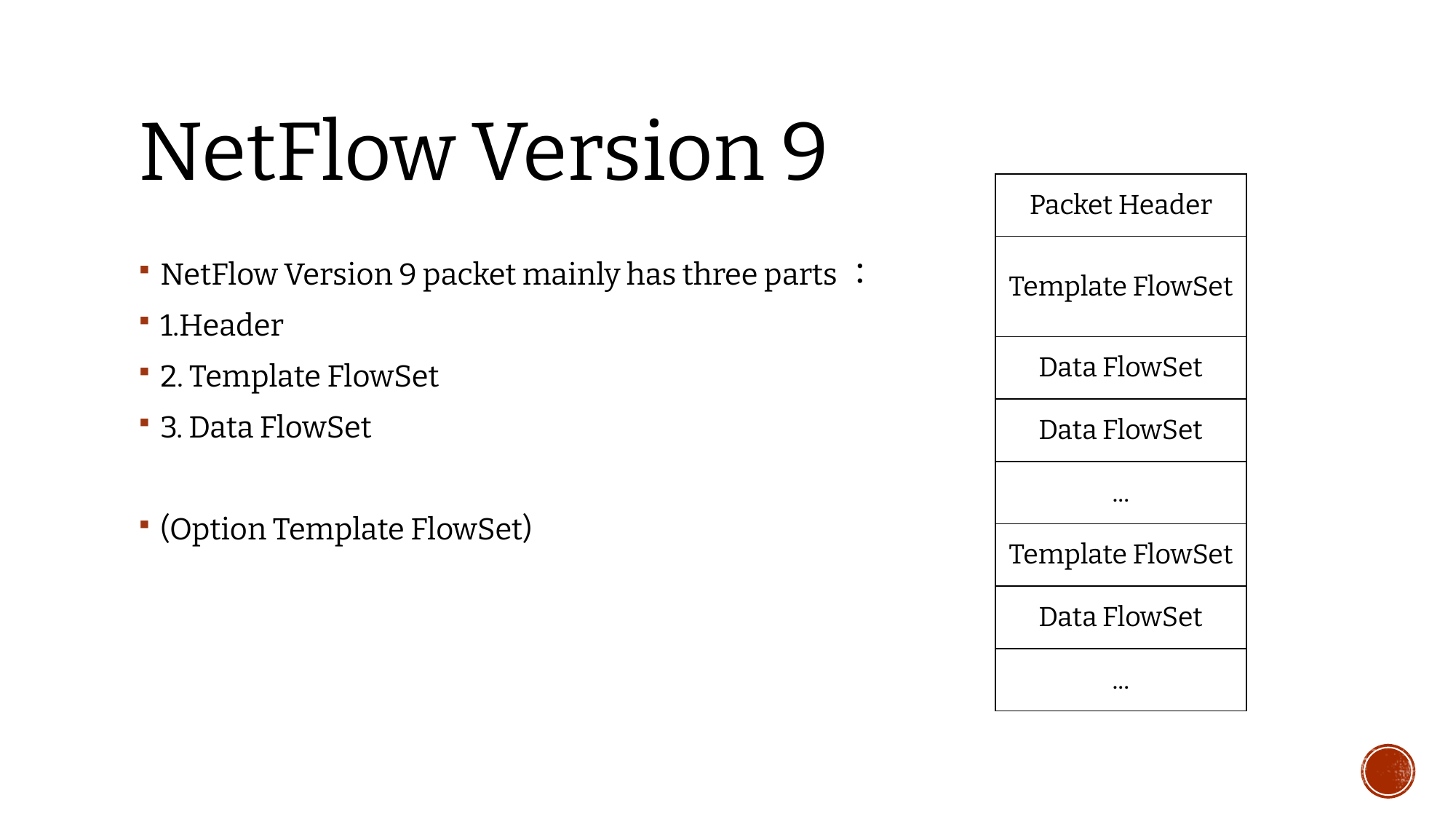

# NetFlow Version 9
| Packet Header |
| --- |
| Template FlowSet |
| Data FlowSet |
| Data FlowSet |
| ... |
| Template FlowSet |
| Data FlowSet |
| ... |
NetFlow Version 9 packet mainly has three parts：
1.Header
2. Template FlowSet
3. Data FlowSet

(Option Template FlowSet)